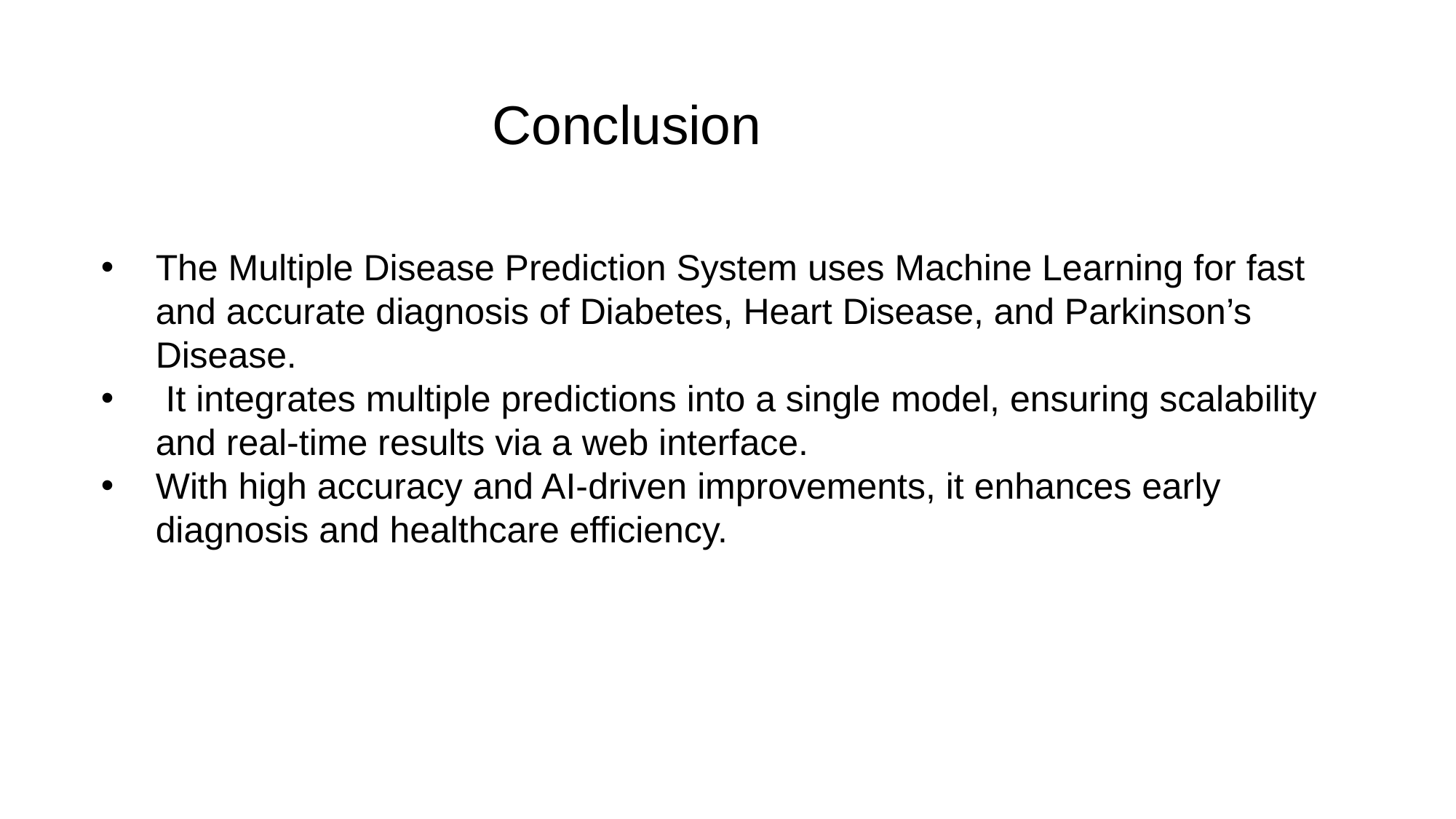

# Conclusion
The Multiple Disease Prediction System uses Machine Learning for fast and accurate diagnosis of Diabetes, Heart Disease, and Parkinson’s Disease.
 It integrates multiple predictions into a single model, ensuring scalability and real-time results via a web interface.
With high accuracy and AI-driven improvements, it enhances early diagnosis and healthcare efficiency.